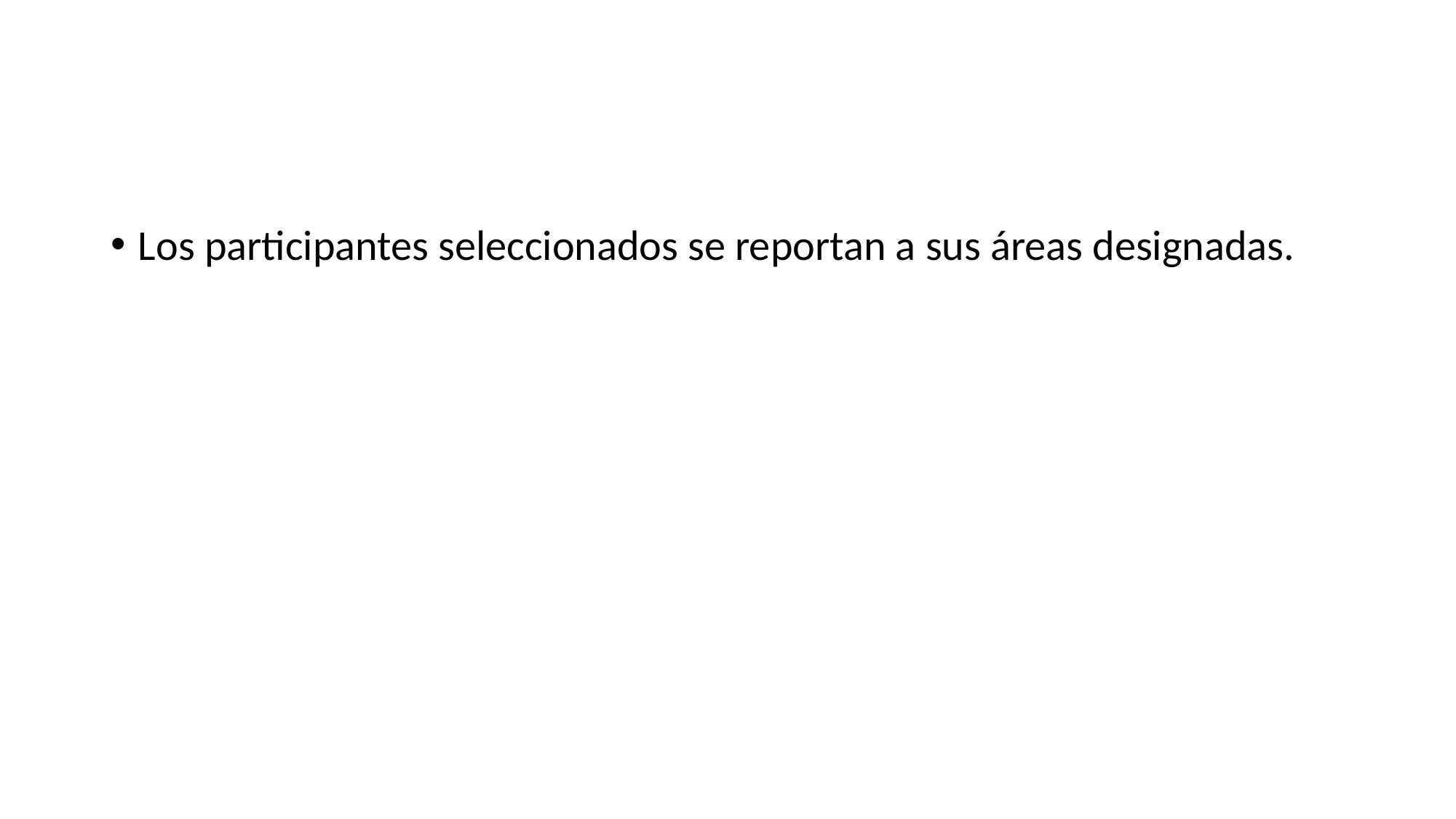

#
Los participantes seleccionados se reportan a sus áreas designadas.